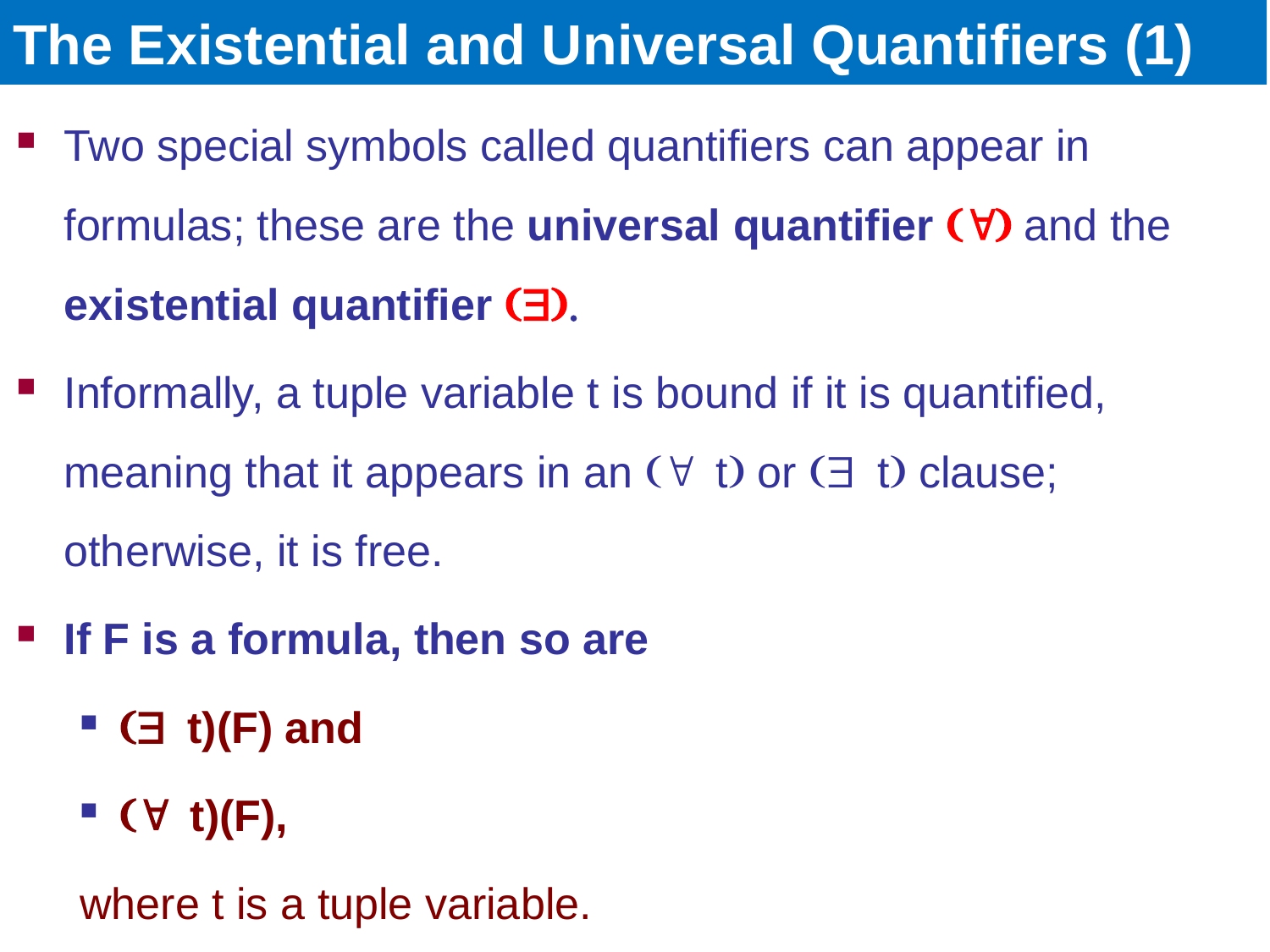

# The Existential and Universal Quantifiers (1)
Two special symbols called quantifiers can appear in formulas; these are the universal quantifier (∀) and the existential quantifier (∃).
Informally, a tuple variable t is bound if it is quantified, meaning that it appears in an (∀ t) or (∃ t) clause; otherwise, it is free.
If F is a formula, then so are
(∃ t)(F) and
(∀ t)(F),
where t is a tuple variable.